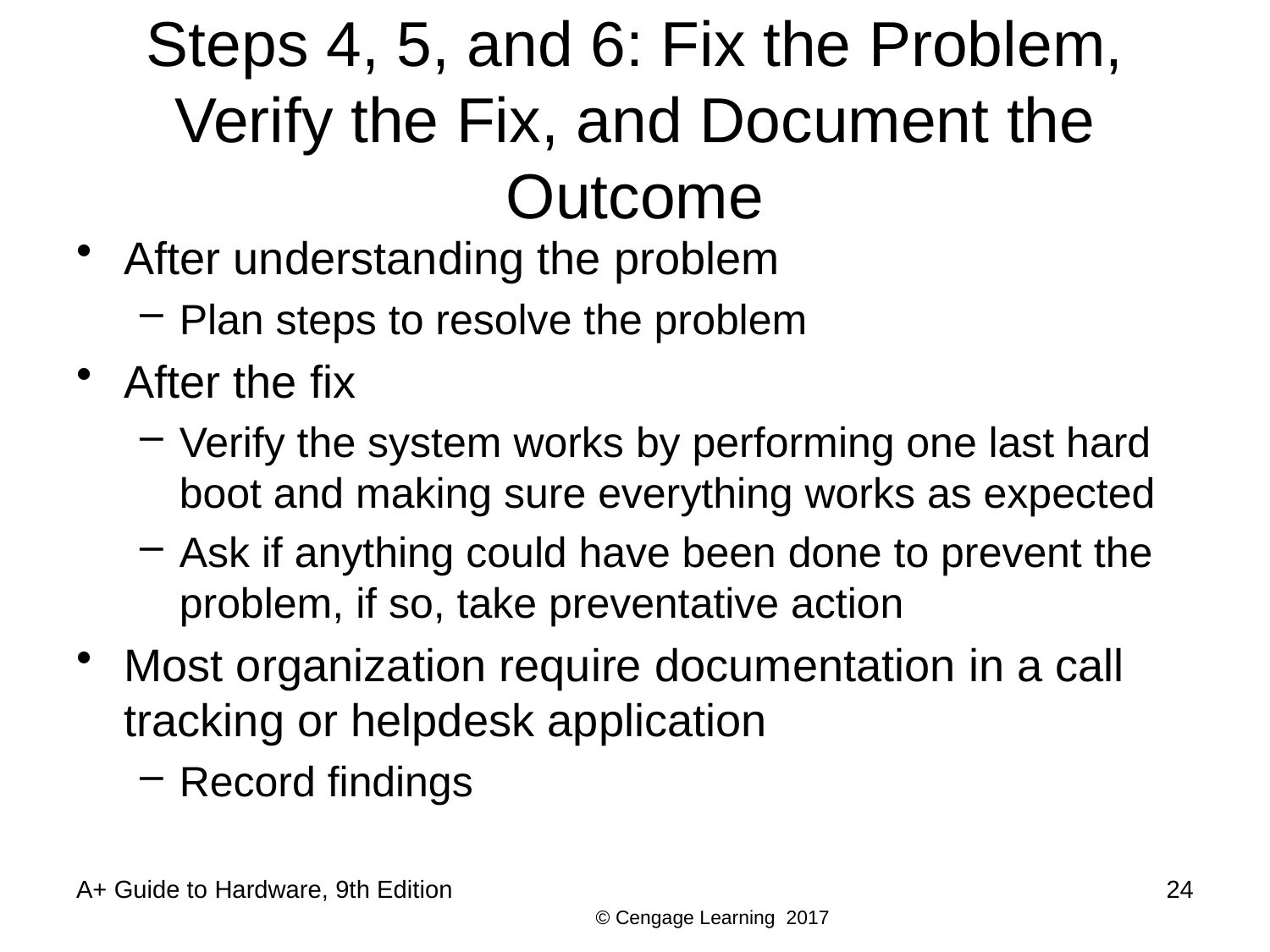

# Steps 4, 5, and 6: Fix the Problem, Verify the Fix, and Document the Outcome
After understanding the problem
Plan steps to resolve the problem
After the fix
Verify the system works by performing one last hard boot and making sure everything works as expected
Ask if anything could have been done to prevent the problem, if so, take preventative action
Most organization require documentation in a call tracking or helpdesk application
Record findings
A+ Guide to Hardware, 9th Edition
24